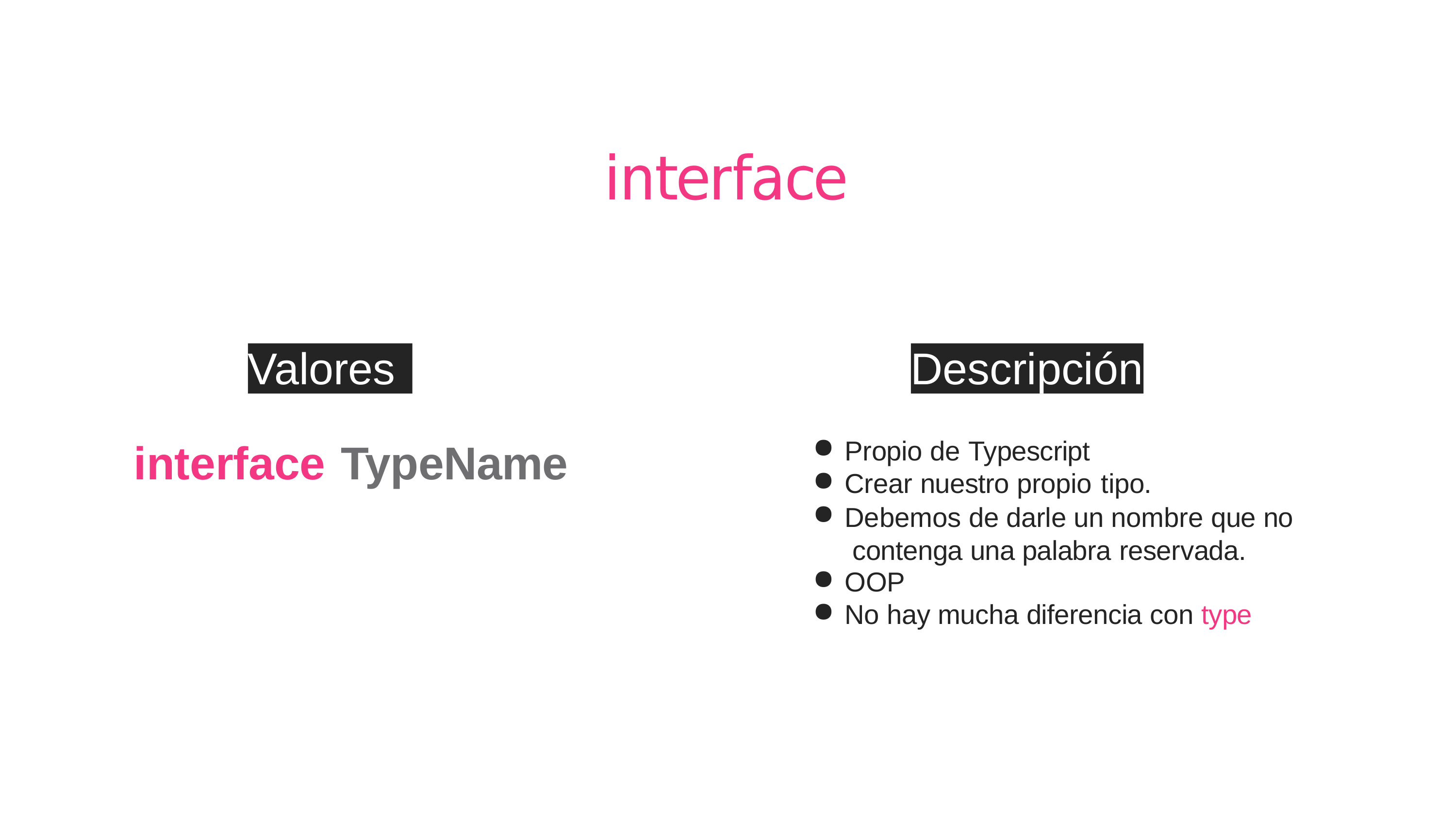

# interface
Valores
Descripción
Propio de Typescript
Crear nuestro propio tipo.
Debemos de darle un nombre que no  contenga una palabra reservada.
OOP
No hay mucha diferencia con type
interface TypeName